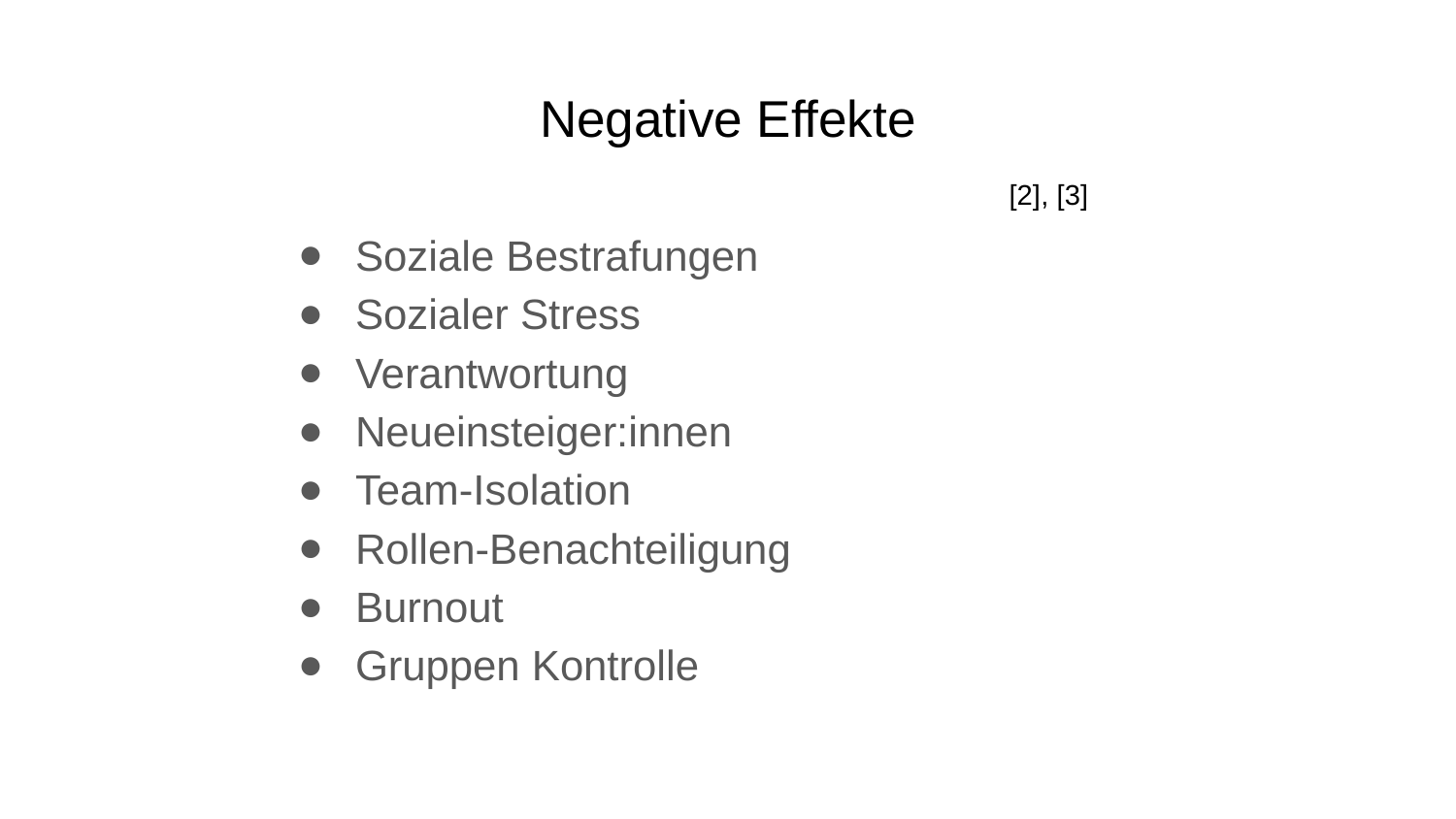

# Negative Effekte
[2], [3]
Soziale Bestrafungen
Sozialer Stress
Verantwortung
Neueinsteiger:innen
Team-Isolation
Rollen-Benachteiligung
Burnout
Gruppen Kontrolle